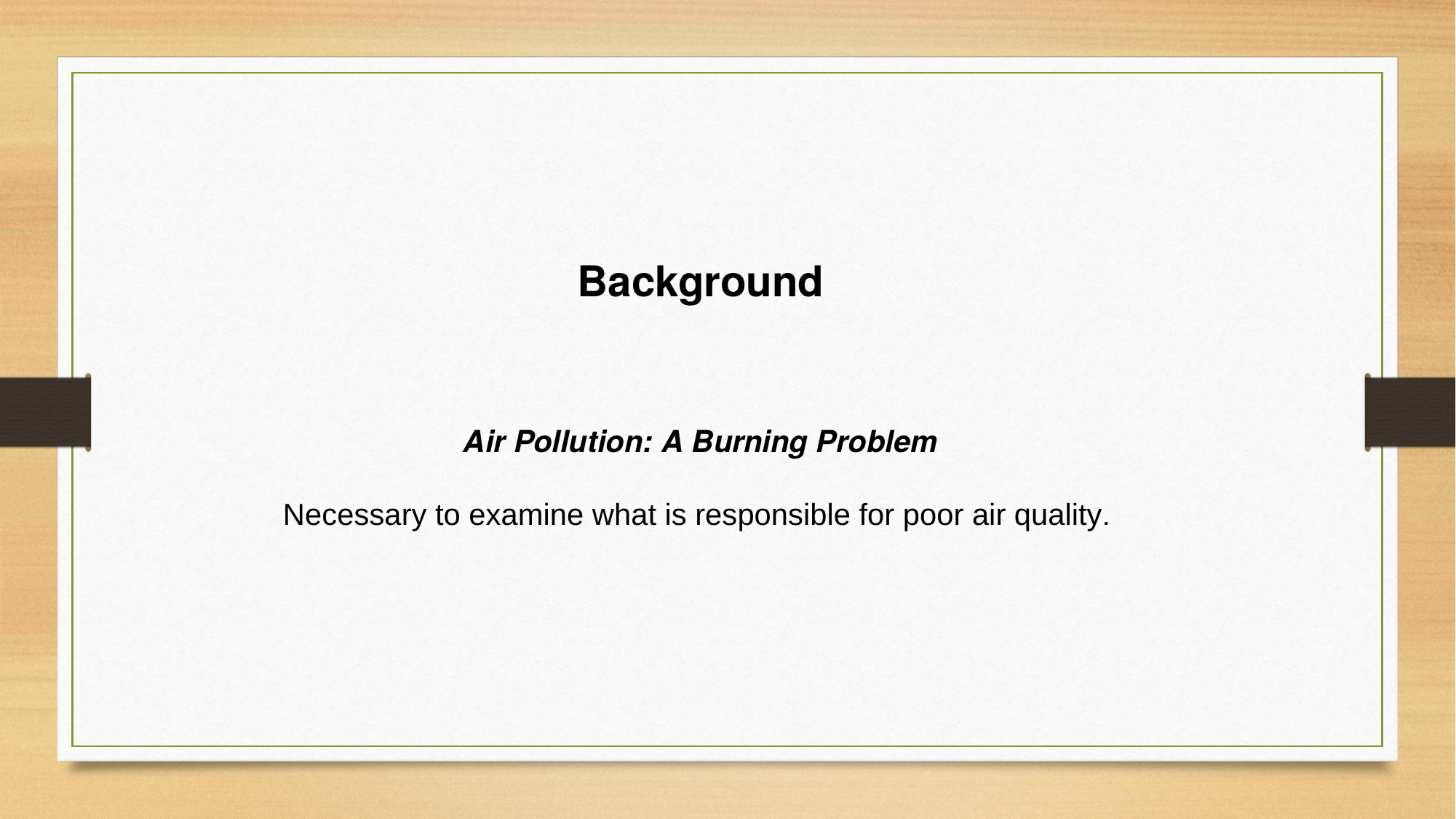

Background

Air Pollution: A Burning Problem

Necessary to examine what is responsible for poor air quality.